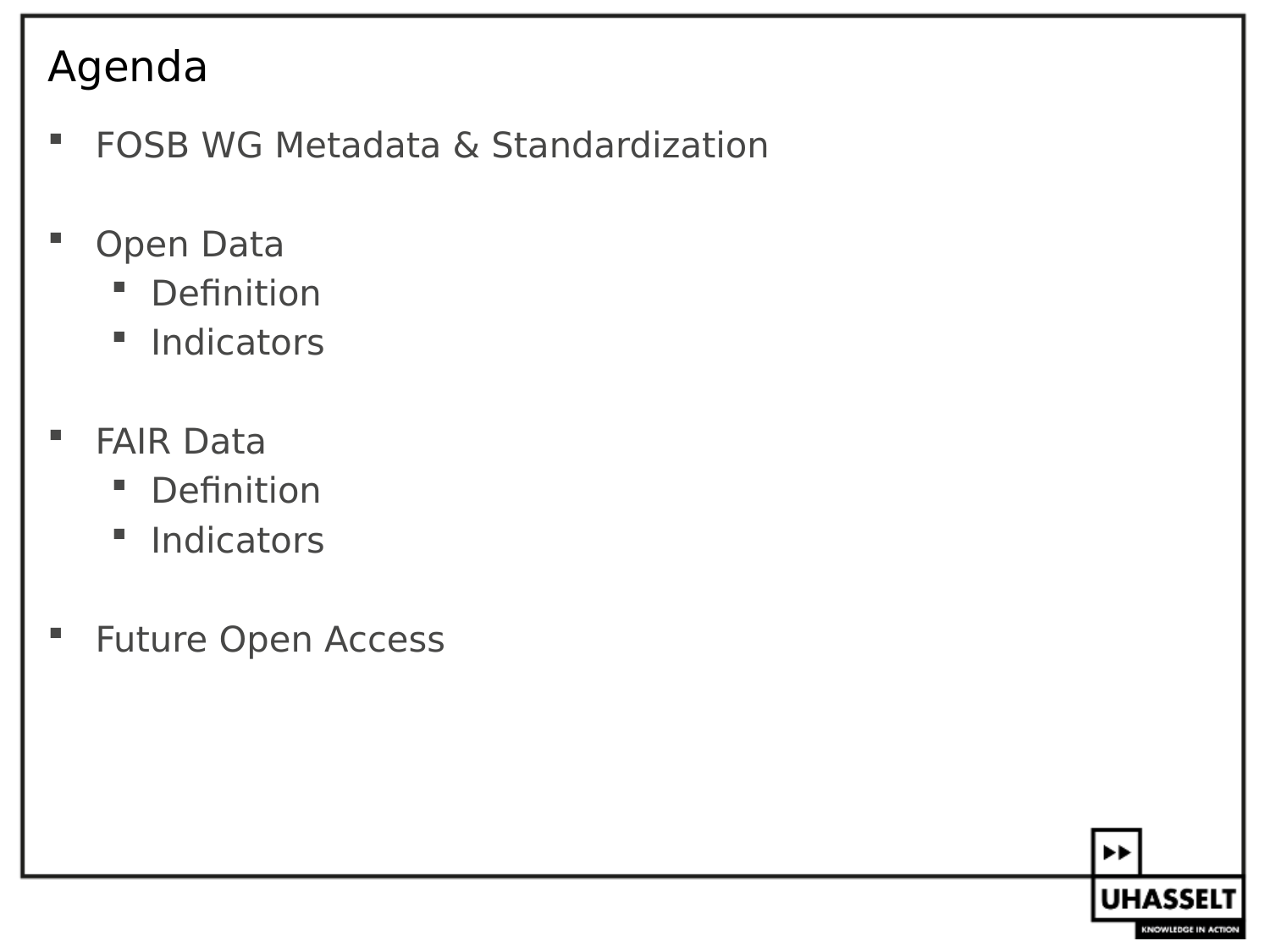

# Agenda
FOSB WG Metadata & Standardization

Open Data
Definition
Indicators

FAIR Data
Definition
Indicators

Future Open Access